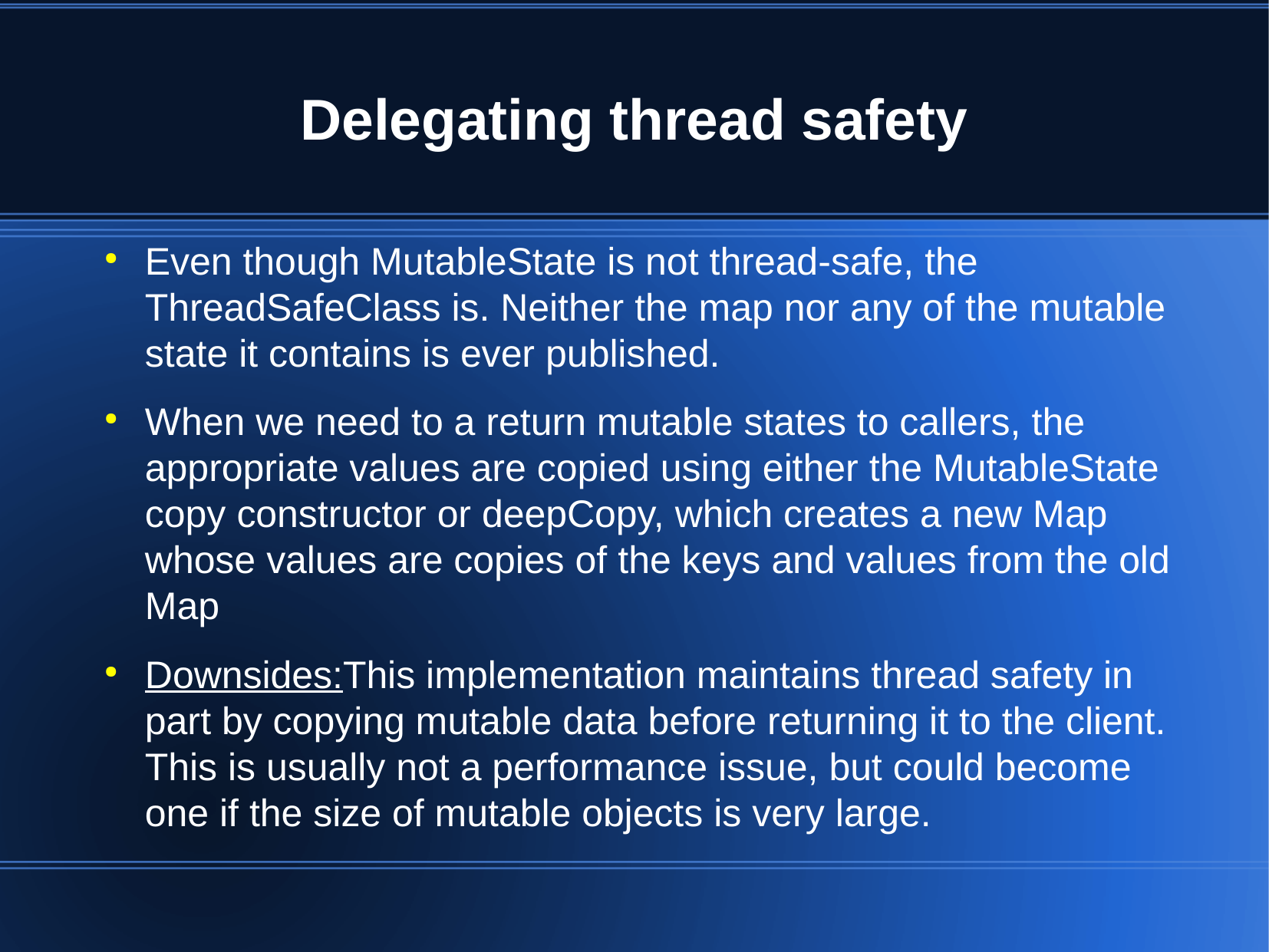

Delegating thread safety
Even though MutableState is not thread-safe, the ThreadSafeClass is. Neither the map nor any of the mutable state it contains is ever published.
When we need to a return mutable states to callers, the appropriate values are copied using either the MutableState copy constructor or deepCopy, which creates a new Map whose values are copies of the keys and values from the old Map
Downsides:This implementation maintains thread safety in part by copying mutable data before returning it to the client. This is usually not a performance issue, but could become one if the size of mutable objects is very large.